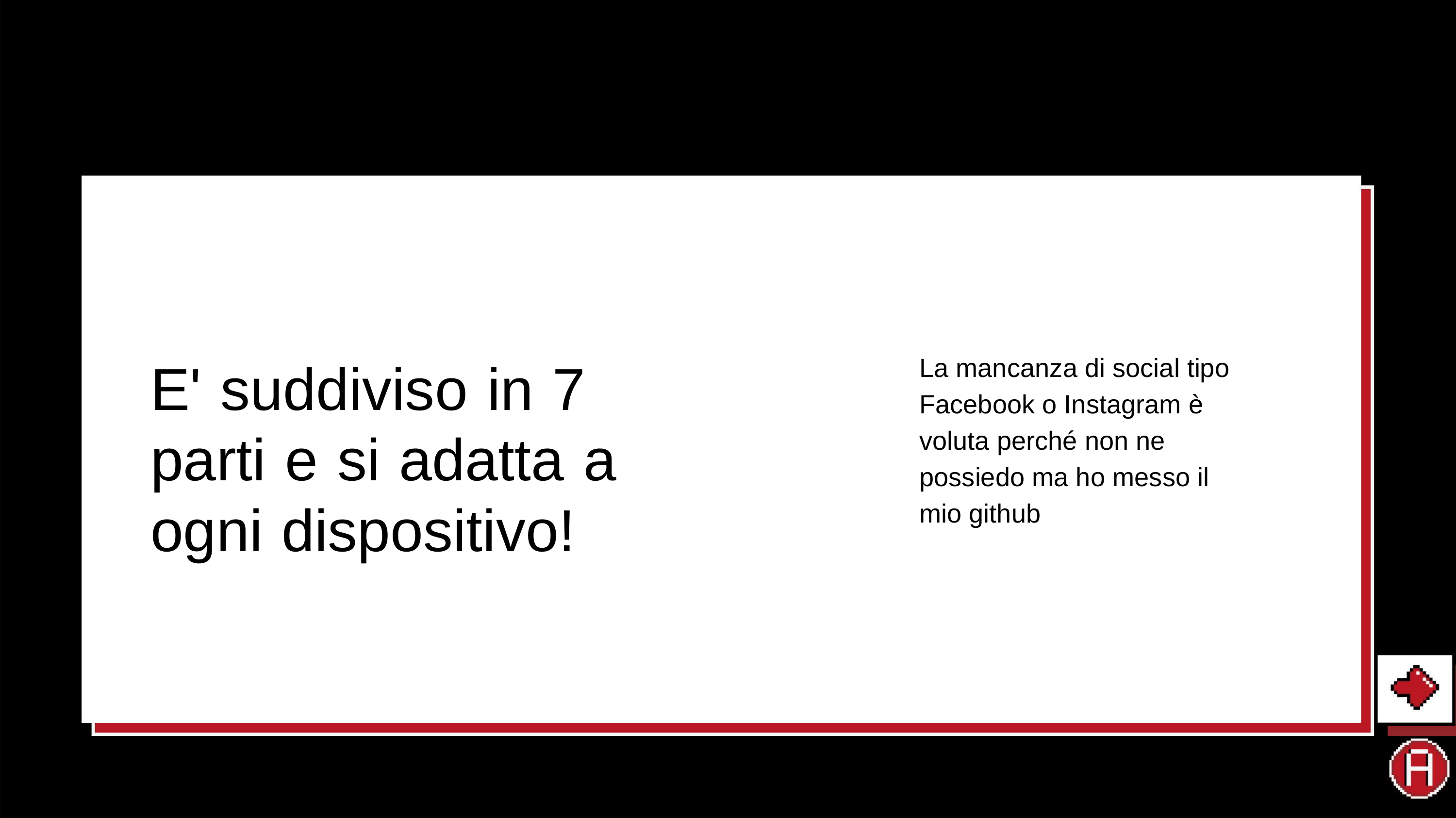

E' suddiviso in 7
parti e si adatta a
ogni dispositivo!
La mancanza di social tipo
Facebook o Instagram è
voluta perché non ne
possiedo ma ho messo il
mio github